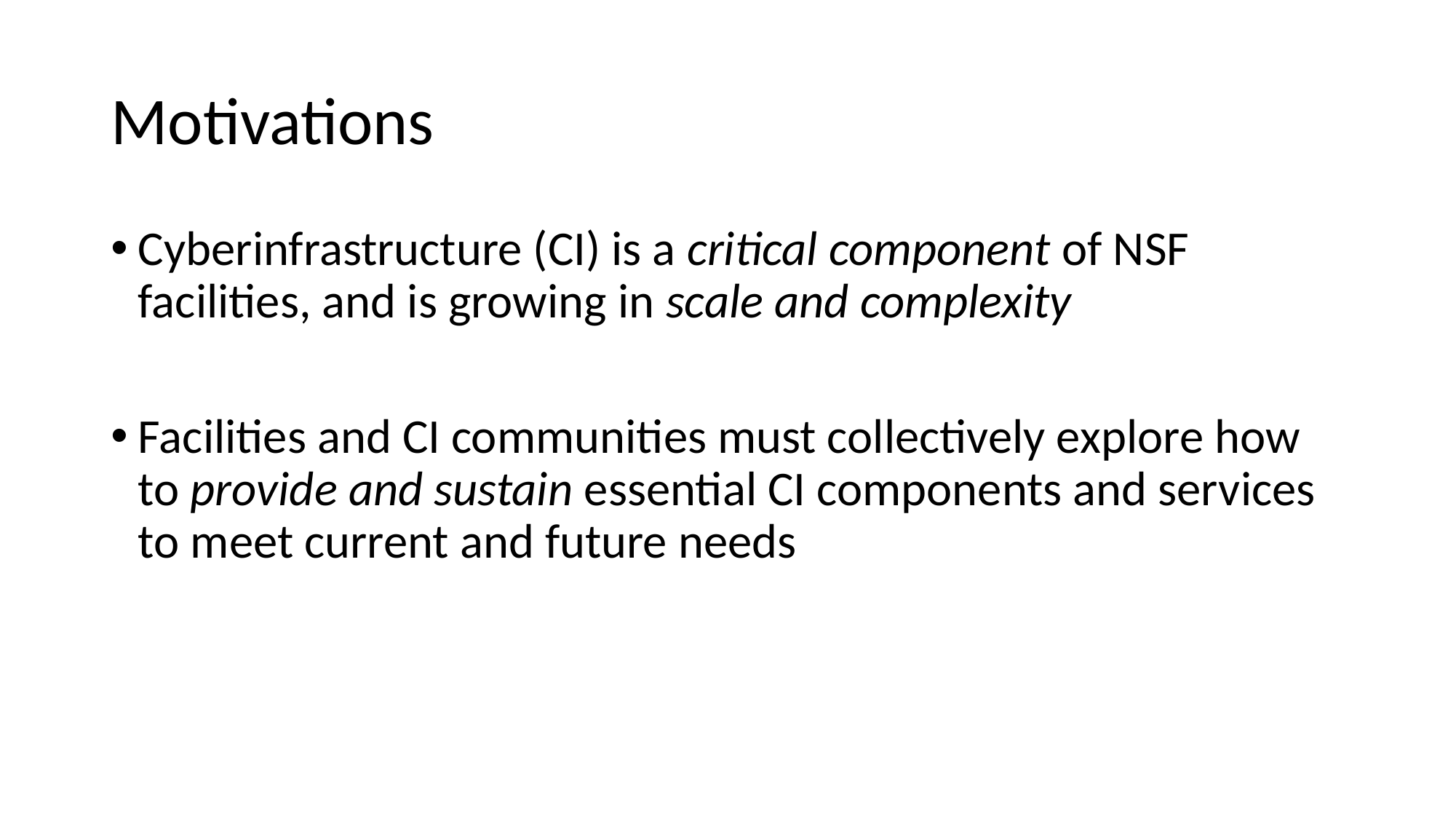

# Motivations
Cyberinfrastructure (CI) is a critical component of NSF facilities, and is growing in scale and complexity

Facilities and CI communities must collectively explore how to provide and sustain essential CI components and services to meet current and future needs